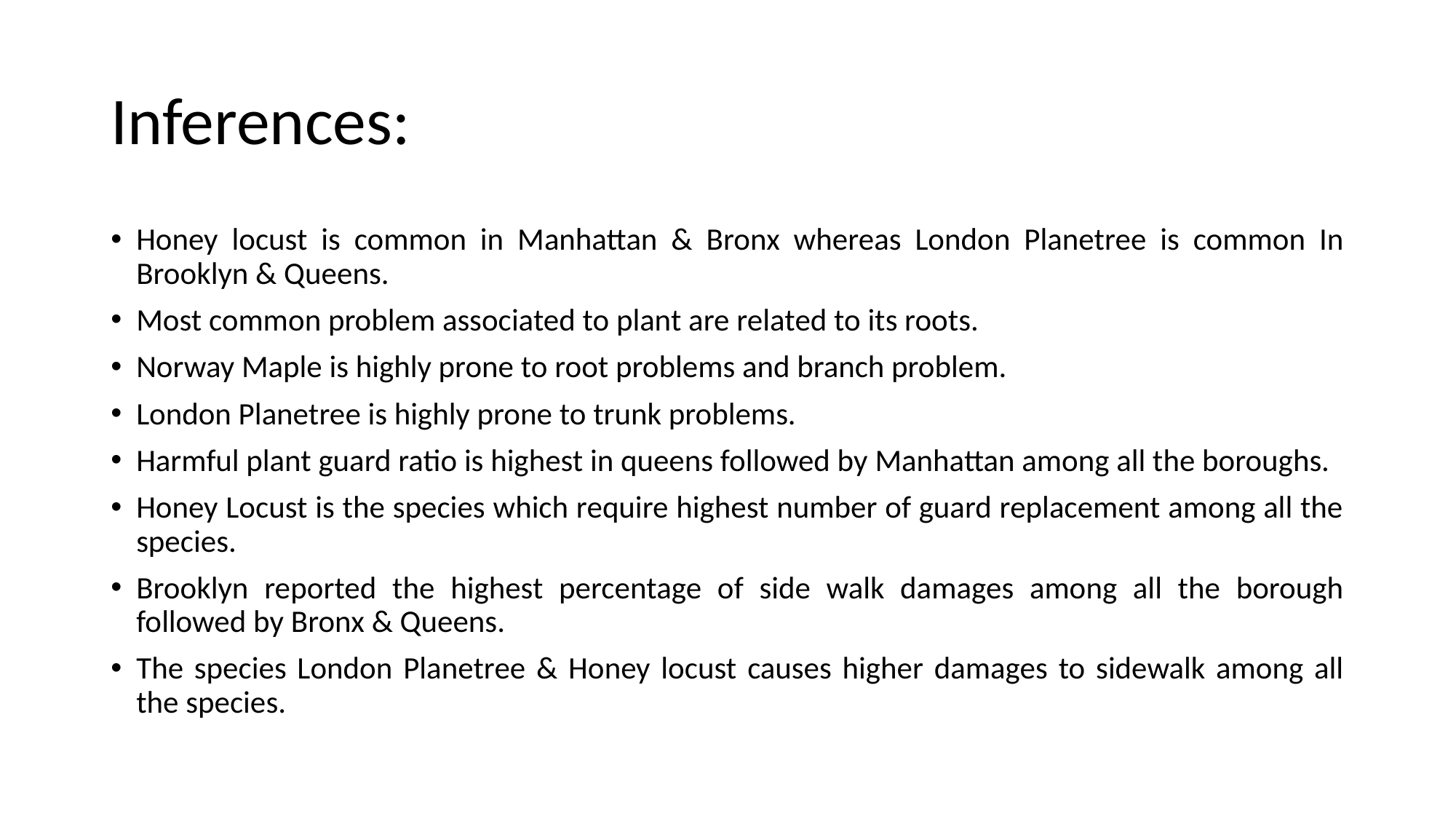

# Inferences:
Honey locust is common in Manhattan & Bronx whereas London Planetree is common In Brooklyn & Queens.
Most common problem associated to plant are related to its roots.
Norway Maple is highly prone to root problems and branch problem.
London Planetree is highly prone to trunk problems.
Harmful plant guard ratio is highest in queens followed by Manhattan among all the boroughs.
Honey Locust is the species which require highest number of guard replacement among all the species.
Brooklyn reported the highest percentage of side walk damages among all the borough followed by Bronx & Queens.
The species London Planetree & Honey locust causes higher damages to sidewalk among all the species.